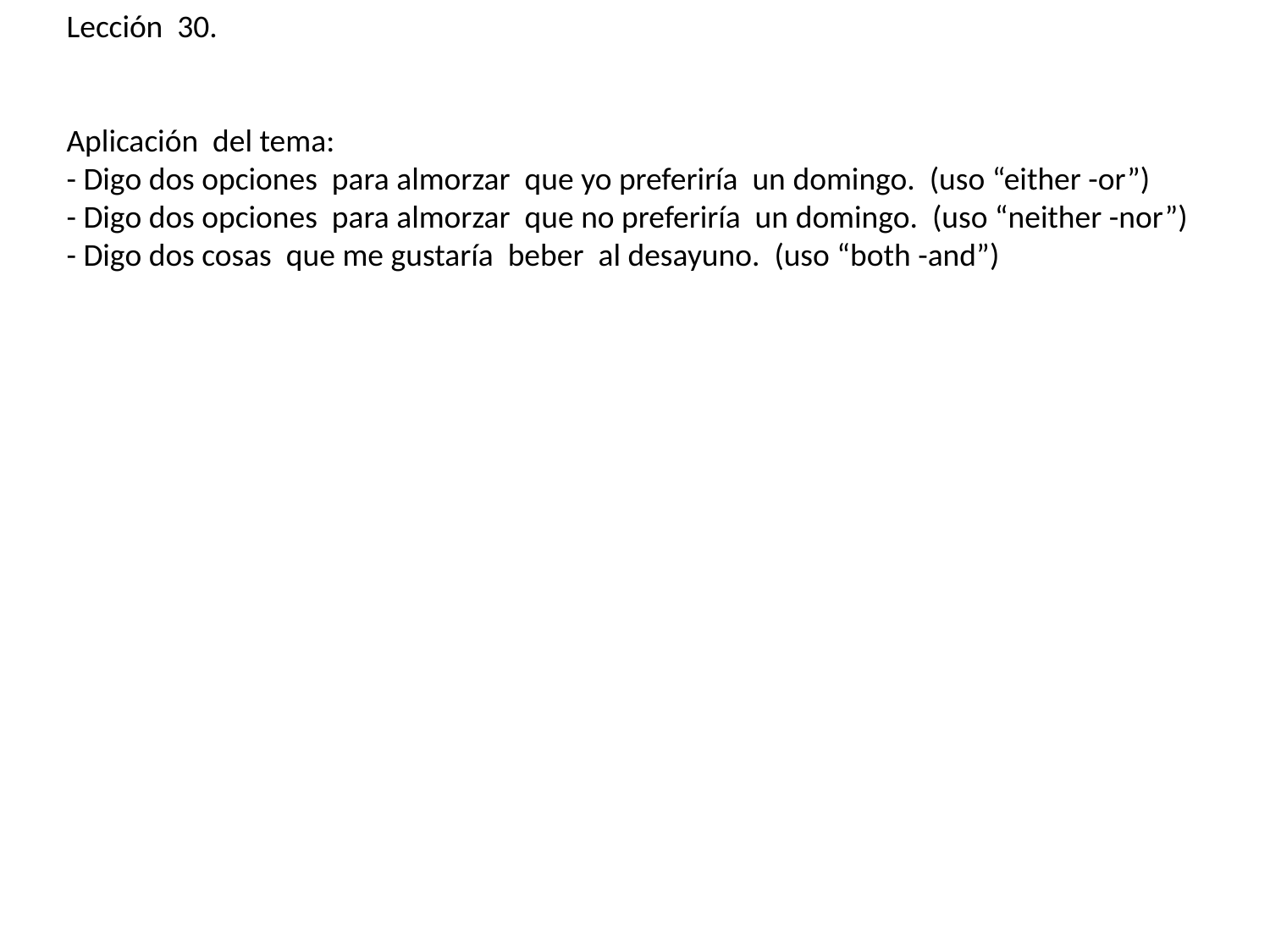

Lección  30.

Aplicación  del tema:
- Digo dos opciones  para almorzar  que yo preferiría  un domingo.  (uso “either -or”)
- Digo dos opciones  para almorzar  que no preferiría  un domingo.  (uso “neither -nor”)
- Digo dos cosas  que me gustaría  beber  al desayuno.  (uso “both -and”)

#